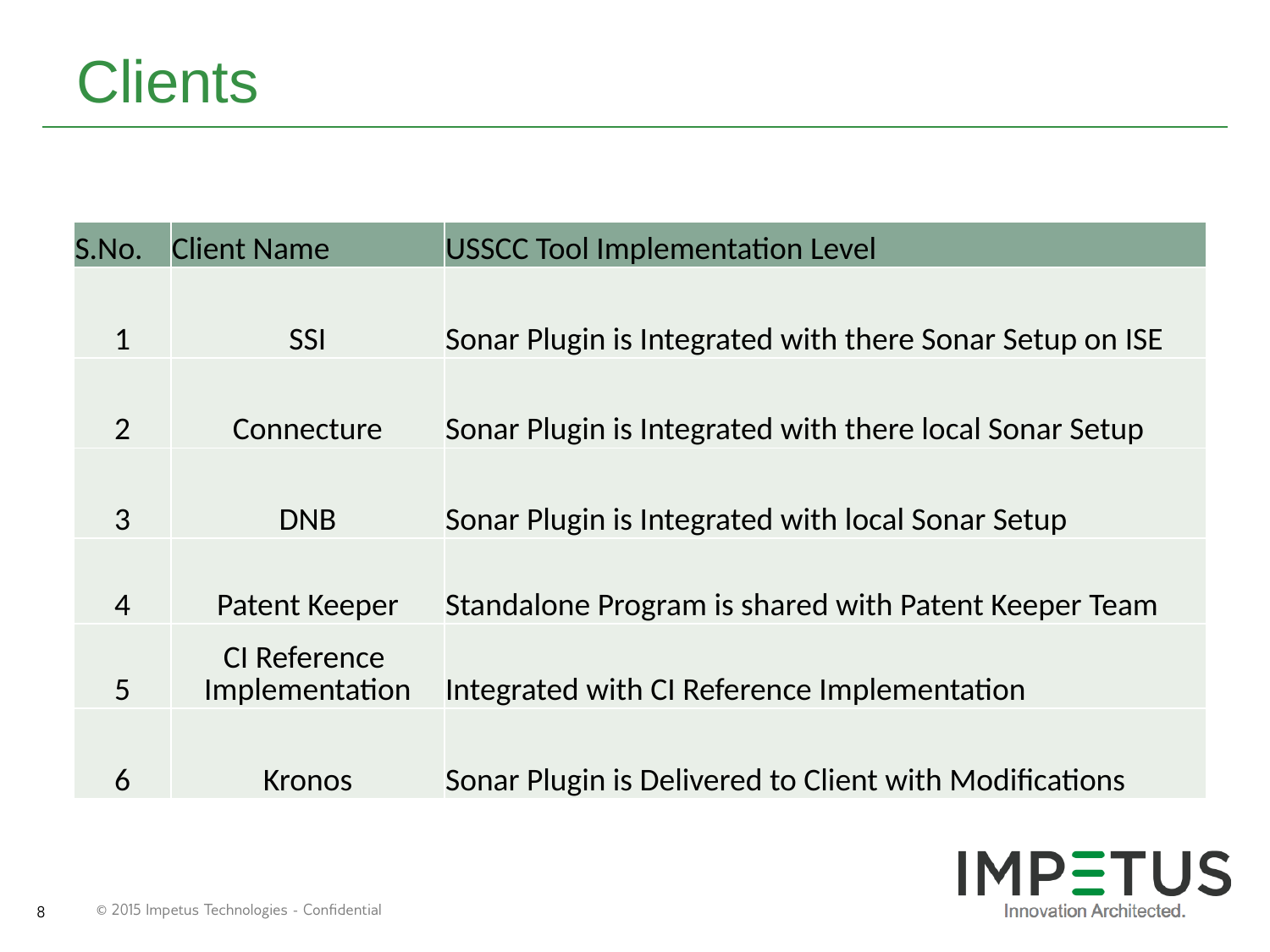

# Clients
| S.No. | Client Name | USSCC Tool Implementation Level |
| --- | --- | --- |
| 1 | SSI | Sonar Plugin is Integrated with there Sonar Setup on ISE |
| 2 | Connecture | Sonar Plugin is Integrated with there local Sonar Setup |
| 3 | DNB | Sonar Plugin is Integrated with local Sonar Setup |
| 4 | Patent Keeper | Standalone Program is shared with Patent Keeper Team |
| 5 | CI Reference Implementation | Integrated with CI Reference Implementation |
| 6 | Kronos | Sonar Plugin is Delivered to Client with Modifications |